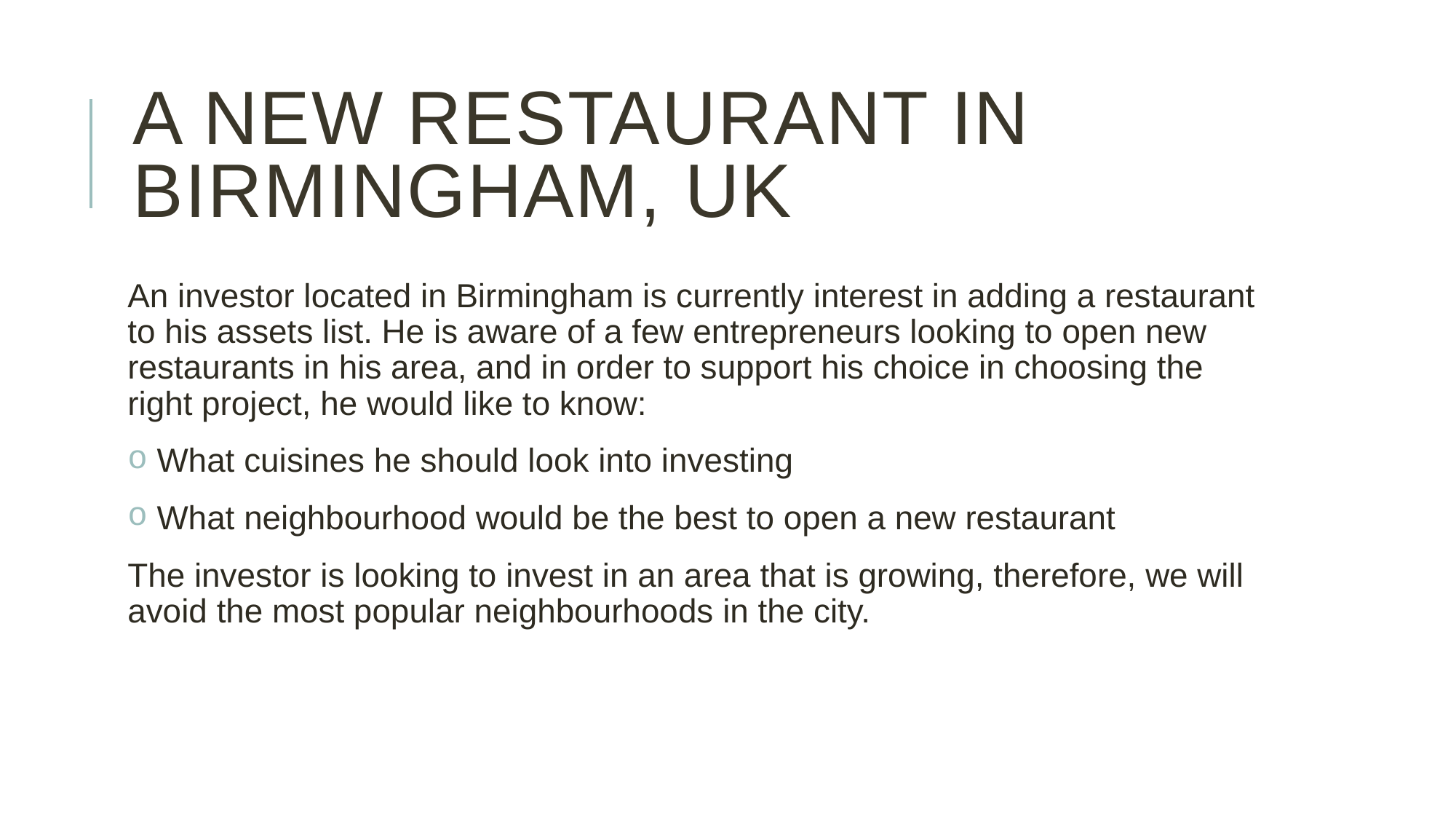

# A new restaurant in Birmingham, UK
An investor located in Birmingham is currently interest in adding a restaurant to his assets list. He is aware of a few entrepreneurs looking to open new restaurants in his area, and in order to support his choice in choosing the right project, he would like to know:
 What cuisines he should look into investing
 What neighbourhood would be the best to open a new restaurant
The investor is looking to invest in an area that is growing, therefore, we will avoid the most popular neighbourhoods in the city.